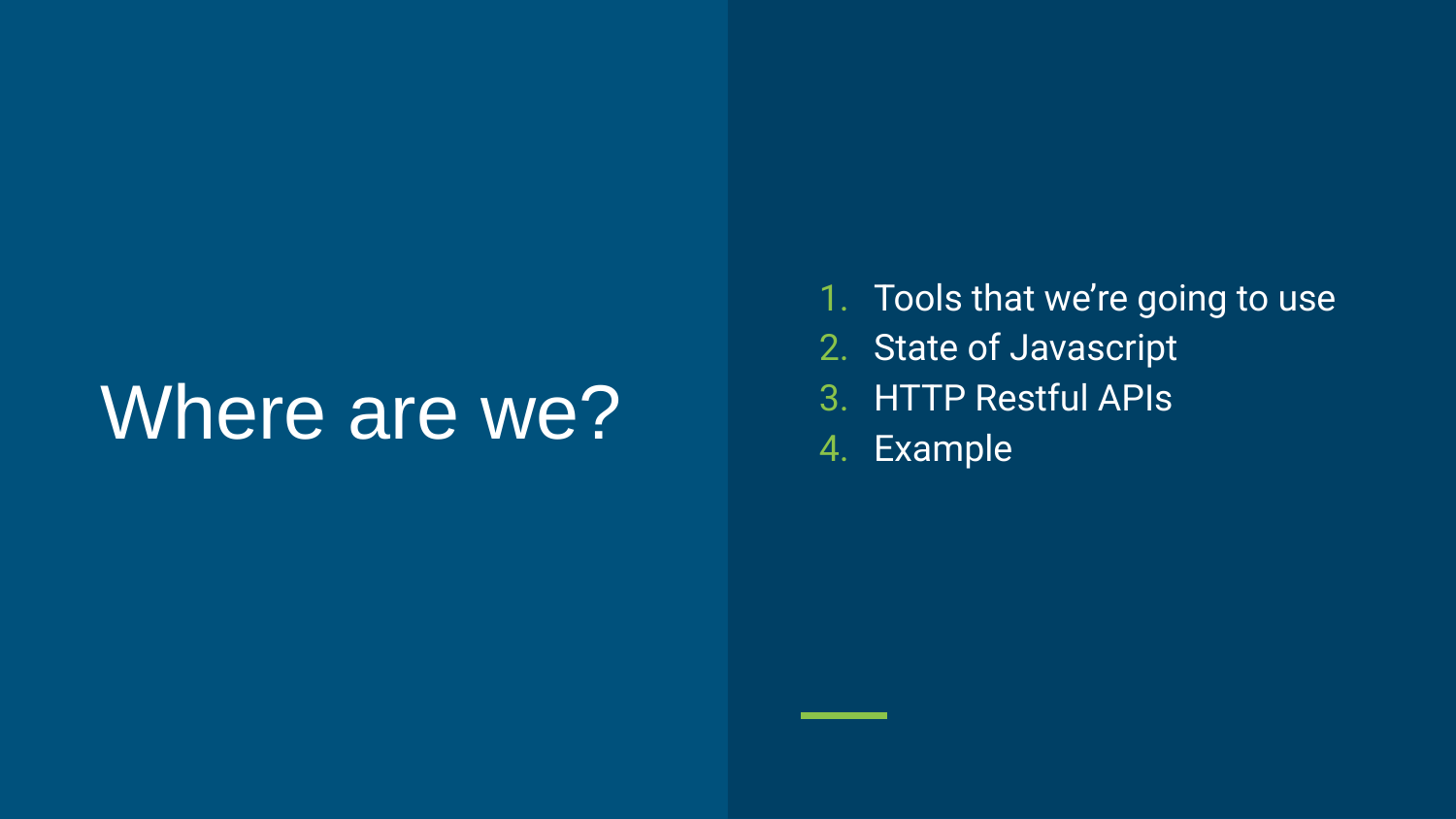

Tools that we’re going to use
State of Javascript
HTTP Restful APIs
Example

# Where are we?